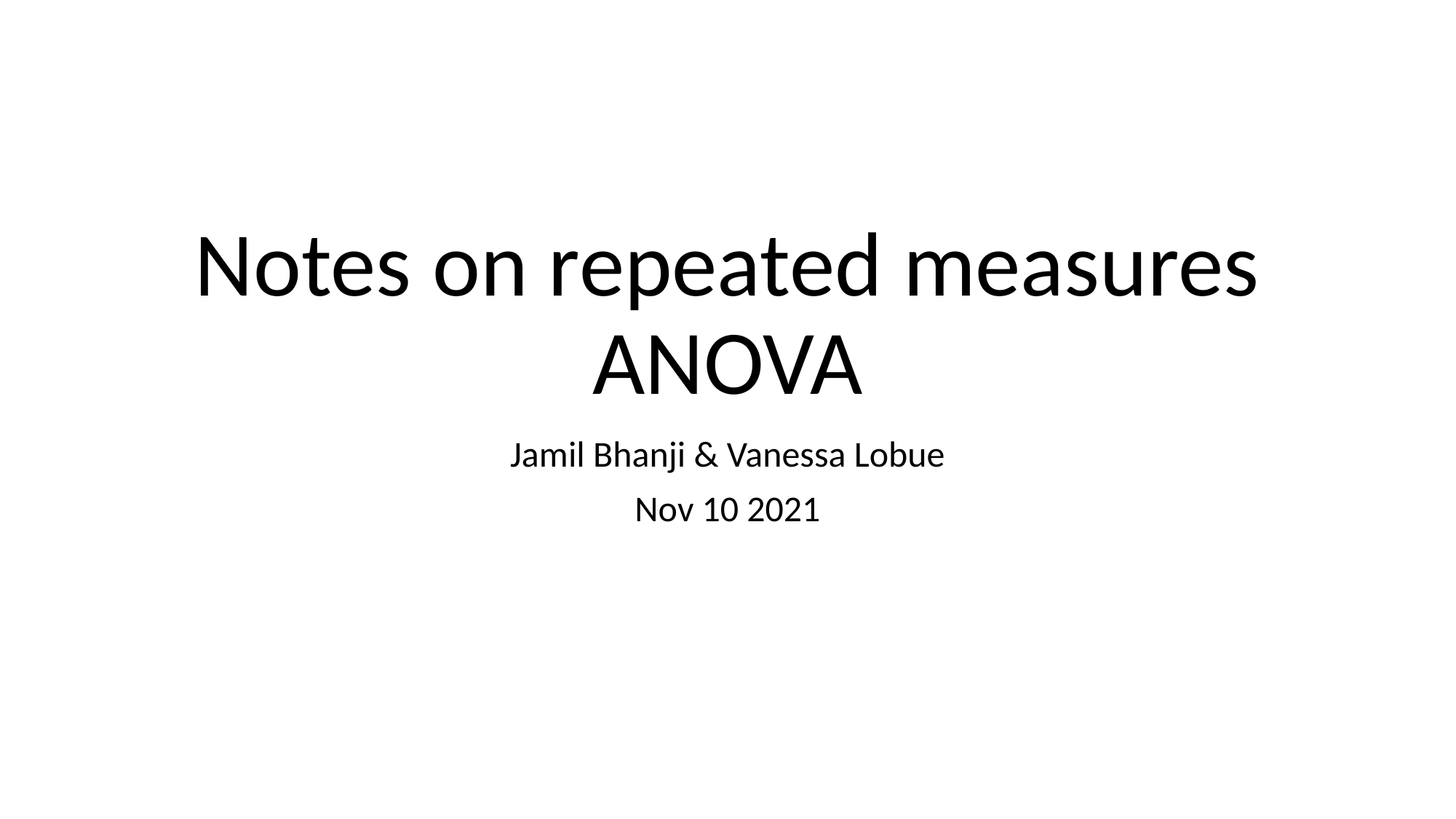

# Notes on repeated measures ANOVA
Jamil Bhanji & Vanessa Lobue
Nov 10 2021